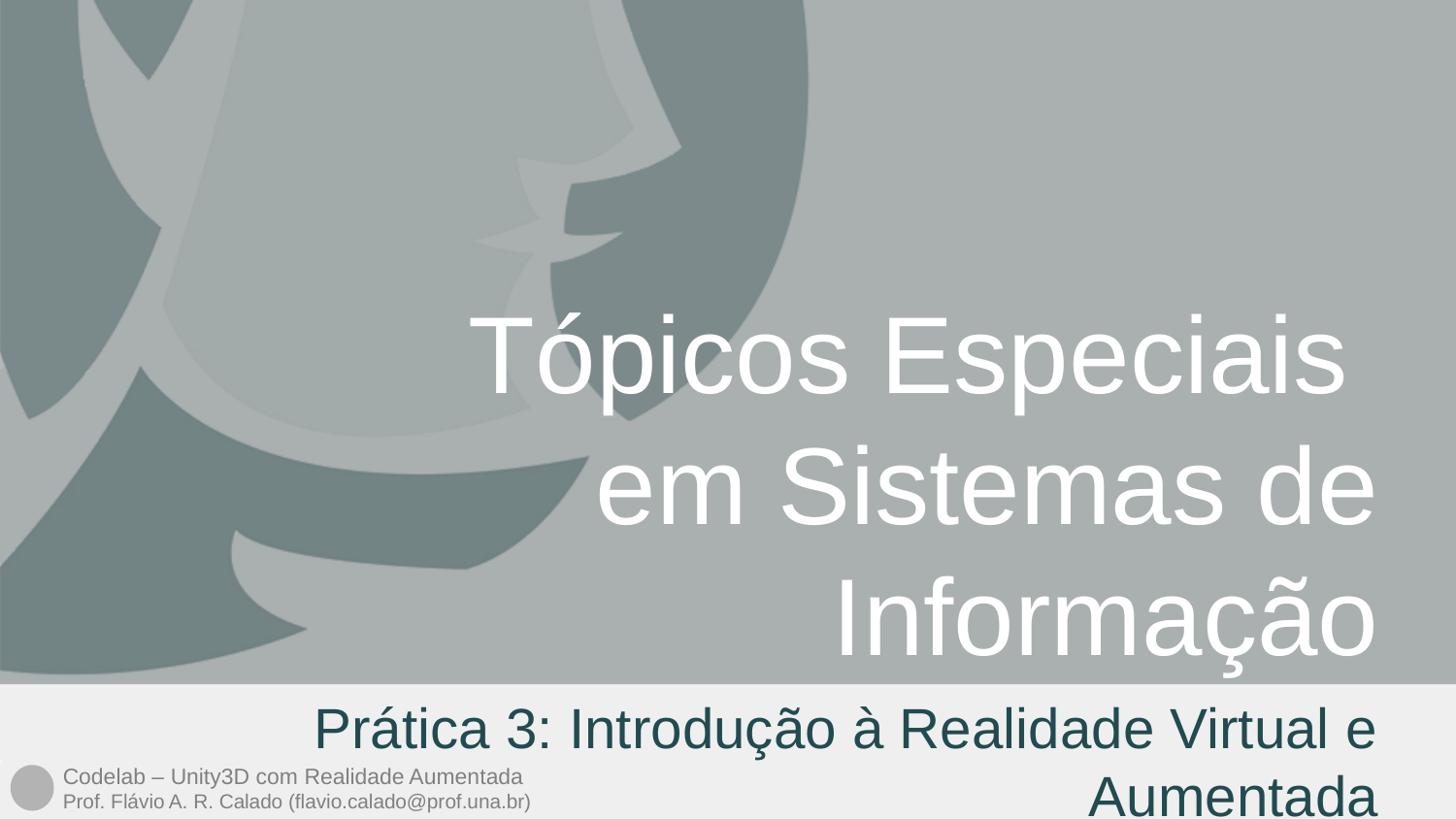

# Tópicos Especiais em Sistemas de Informação
Prática 3: Introdução à Realidade Virtual e Aumentada